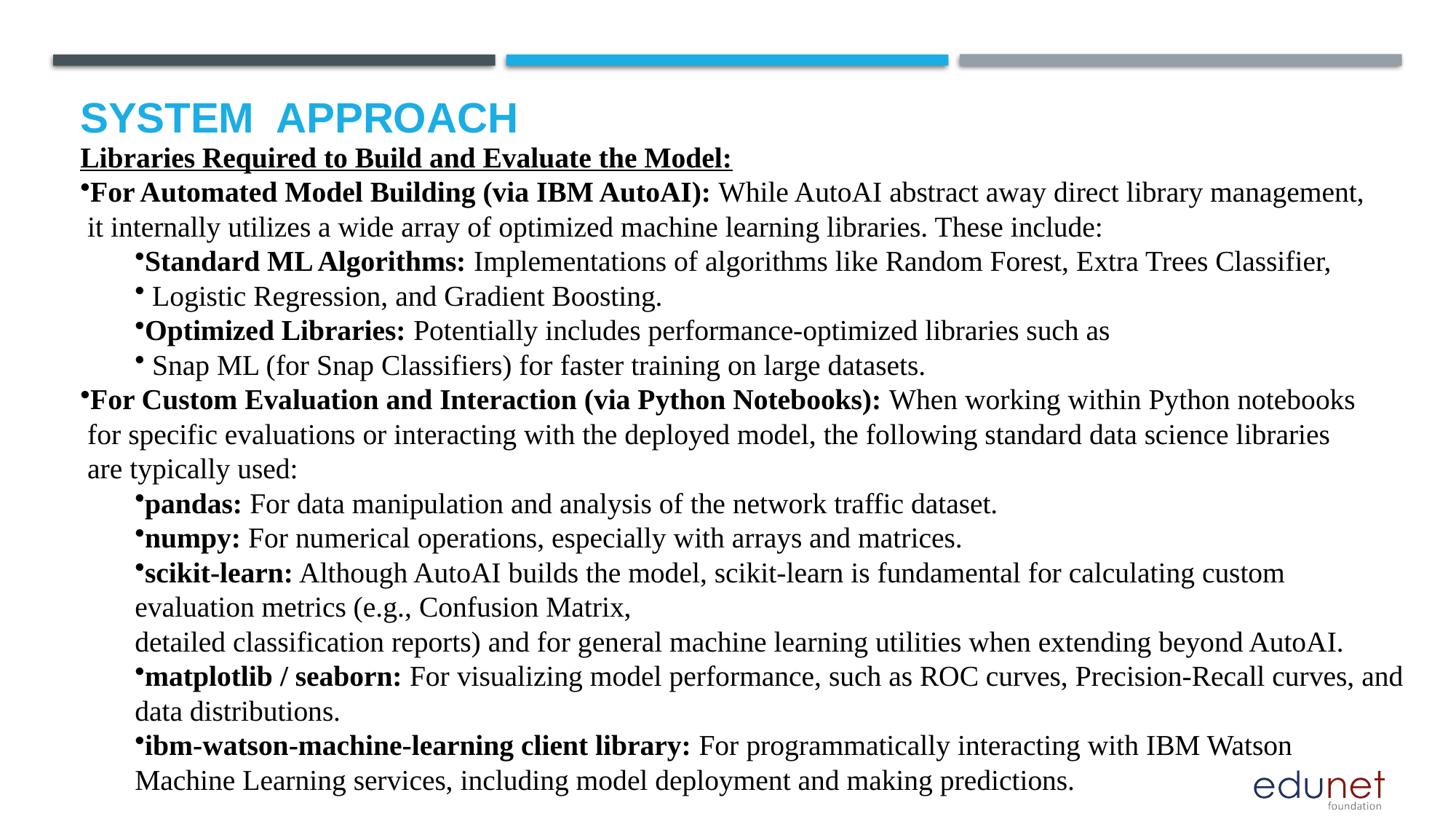

Libraries Required to Build and Evaluate the Model:
For Automated Model Building (via IBM AutoAI): While AutoAI abstract away direct library management,
 it internally utilizes a wide array of optimized machine learning libraries. These include:
Standard ML Algorithms: Implementations of algorithms like Random Forest, Extra Trees Classifier,
 Logistic Regression, and Gradient Boosting.
Optimized Libraries: Potentially includes performance-optimized libraries such as
 Snap ML (for Snap Classifiers) for faster training on large datasets.
For Custom Evaluation and Interaction (via Python Notebooks): When working within Python notebooks
 for specific evaluations or interacting with the deployed model, the following standard data science libraries
 are typically used:
pandas: For data manipulation and analysis of the network traffic dataset.
numpy: For numerical operations, especially with arrays and matrices.
scikit-learn: Although AutoAI builds the model, scikit-learn is fundamental for calculating custom
evaluation metrics (e.g., Confusion Matrix,
detailed classification reports) and for general machine learning utilities when extending beyond AutoAI.
matplotlib / seaborn: For visualizing model performance, such as ROC curves, Precision-Recall curves, and
data distributions.
ibm-watson-machine-learning client library: For programmatically interacting with IBM Watson
Machine Learning services, including model deployment and making predictions.

# System  Approach